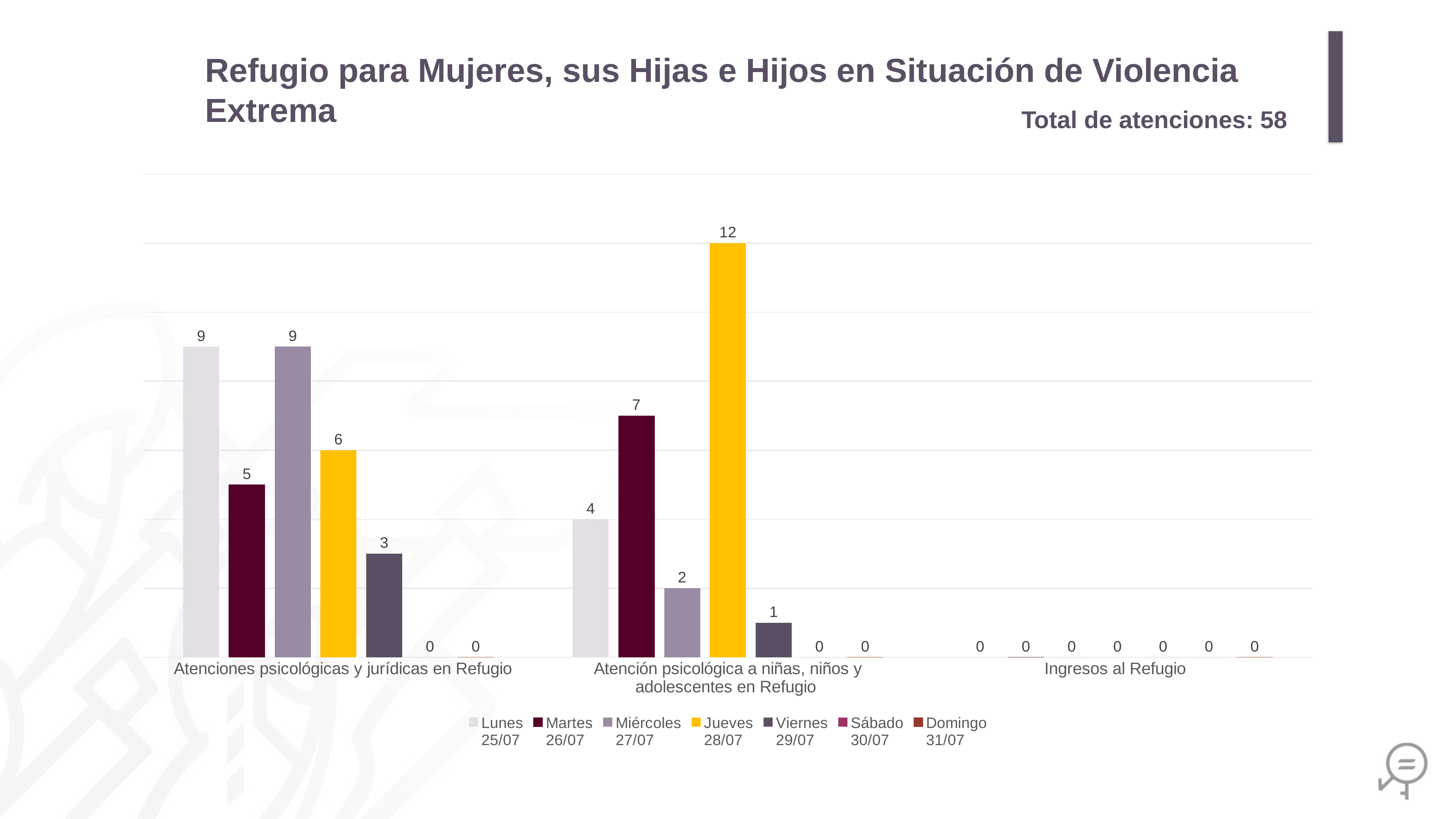

Refugio para Mujeres, sus Hijas e Hijos en Situación de Violencia Extrema
Total de atenciones: 58

### Chart

| Category | Lunes
25/07 | Martes
26/07 | Miércoles
27/07 | Jueves
28/07 | Viernes
29/07 | Sábado
30/07 | Domingo
31/07 |
|---|---|---|---|---|---|---|---|
|    Atenciones psicológicas y jurídicas en Refugio  | 9.0 | 5.0 | 9.0 | 6.0 | 3.0 | 0.0 | 0.0 |
| Atención psicológica a niñas, niños y adolescentes en Refugio  | 4.0 | 7.0 | 2.0 | 12.0 | 1.0 | 0.0 | 0.0 |
| Ingresos al Refugio  | 0.0 | 0.0 | 0.0 | 0.0 | 0.0 | 0.0 | 0.0 |